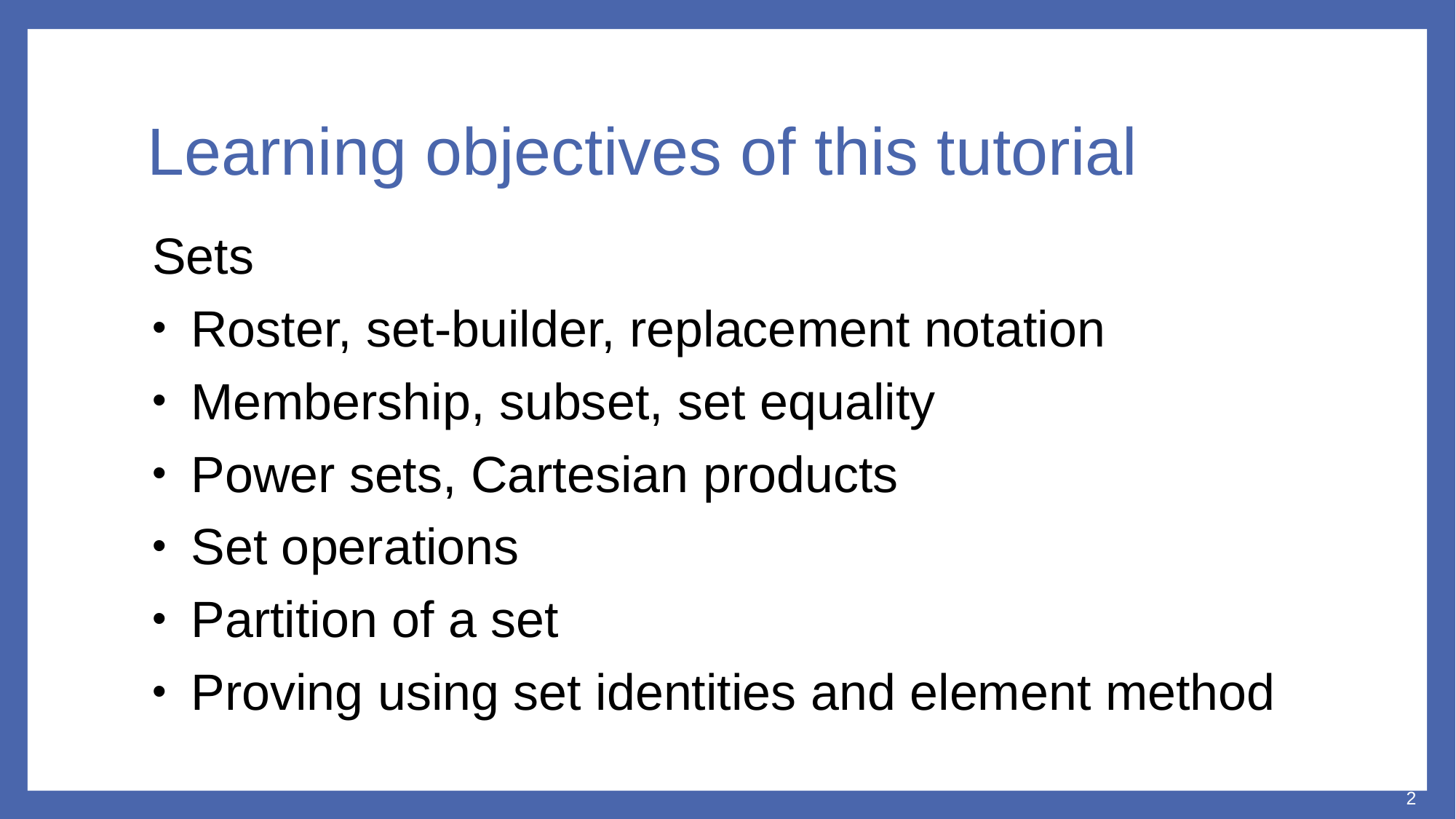

# Learning objectives of this tutorial
Sets
Roster, set-builder, replacement notation
Membership, subset, set equality
Power sets, Cartesian products
Set operations
Partition of a set
Proving using set identities and element method
2